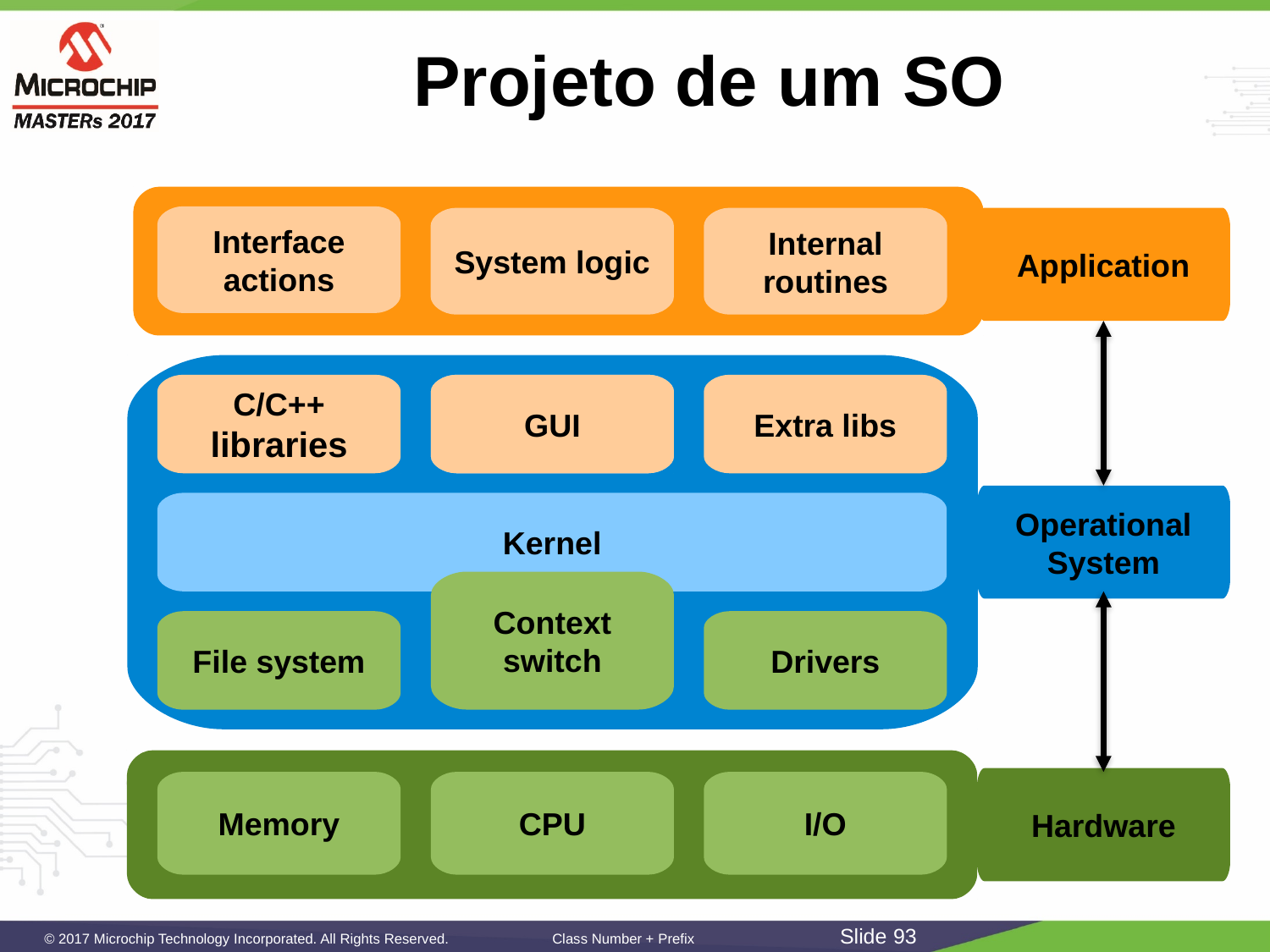

# Projeto de um SO

Interface actions
System logic
Internal routines
Application

C/C++
libraries

GUI
Extra libs
Operational System
Kernel
Context switch
File system
Drivers

Hardware
Memory
CPU
I/O